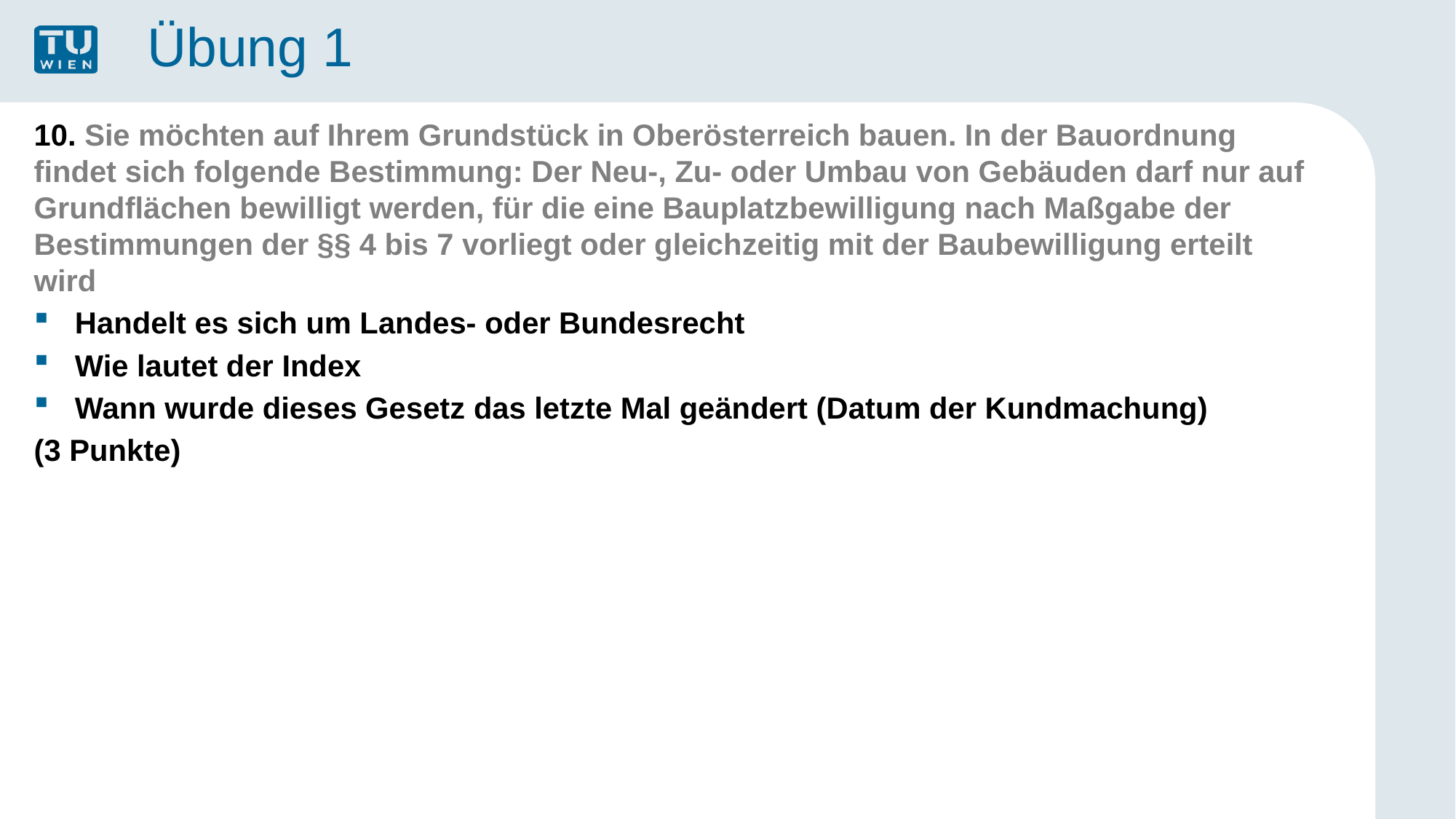

# Übung 1
10. Sie möchten auf Ihrem Grundstück in Oberösterreich bauen. In der Bauordnung findet sich folgende Bestimmung: Der Neu-, Zu- oder Umbau von Gebäuden darf nur auf Grundflächen bewilligt werden, für die eine Bauplatzbewilligung nach Maßgabe der Bestimmungen der §§ 4 bis 7 vorliegt oder gleichzeitig mit der Baubewilligung erteilt wird
Handelt es sich um Landes- oder Bundesrecht
Wie lautet der Index
Wann wurde dieses Gesetz das letzte Mal geändert (Datum der Kundmachung)
(3 Punkte)